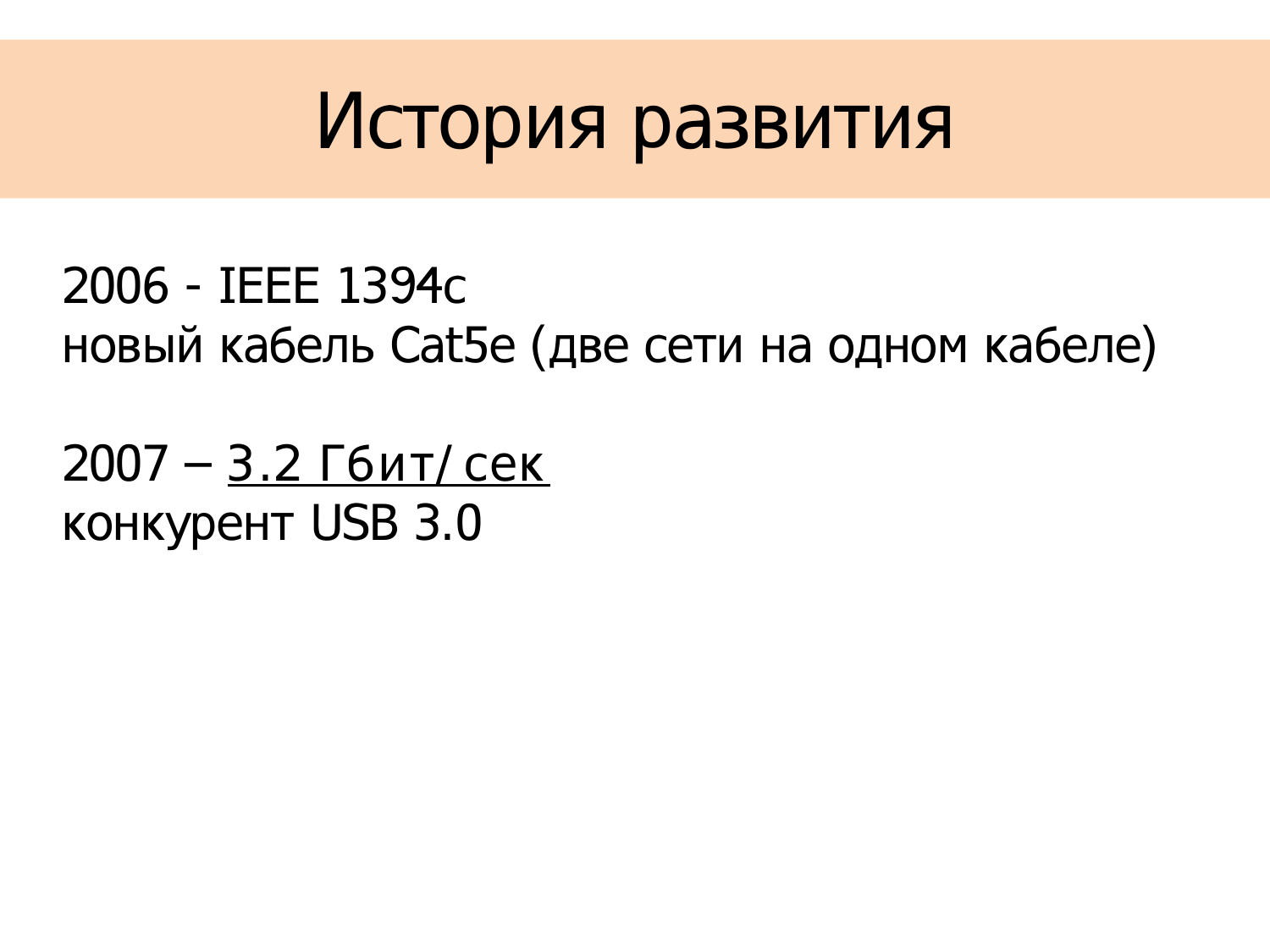

# История развития
2006 - IEEE 1394c
новый кабель Cat5e (две сети на одном кабеле)

2007 – 3.2 Гбит/сек
конкурент USB 3.0